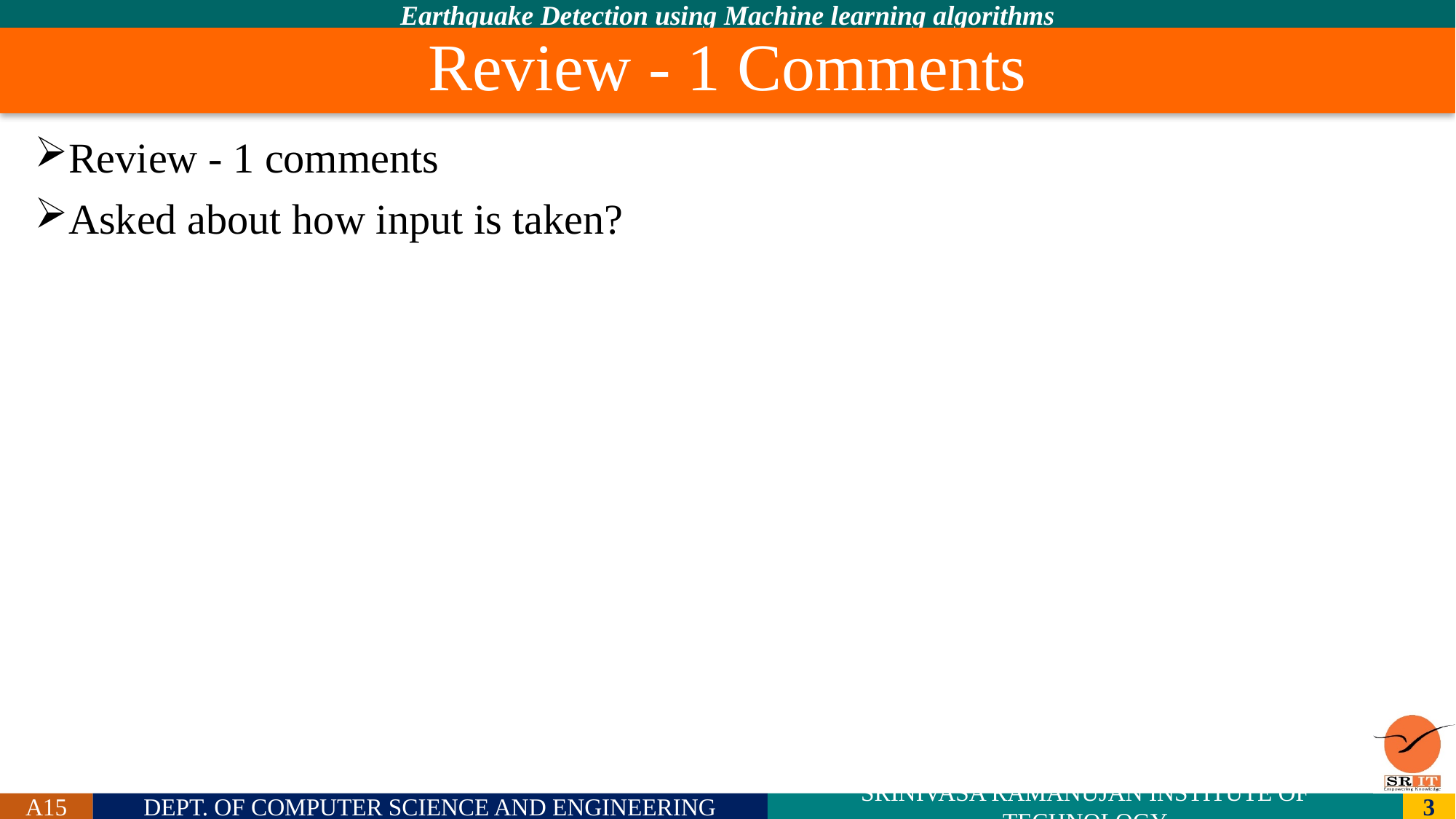

# Review - 1 Comments
Review - 1 comments
Asked about how input is taken?